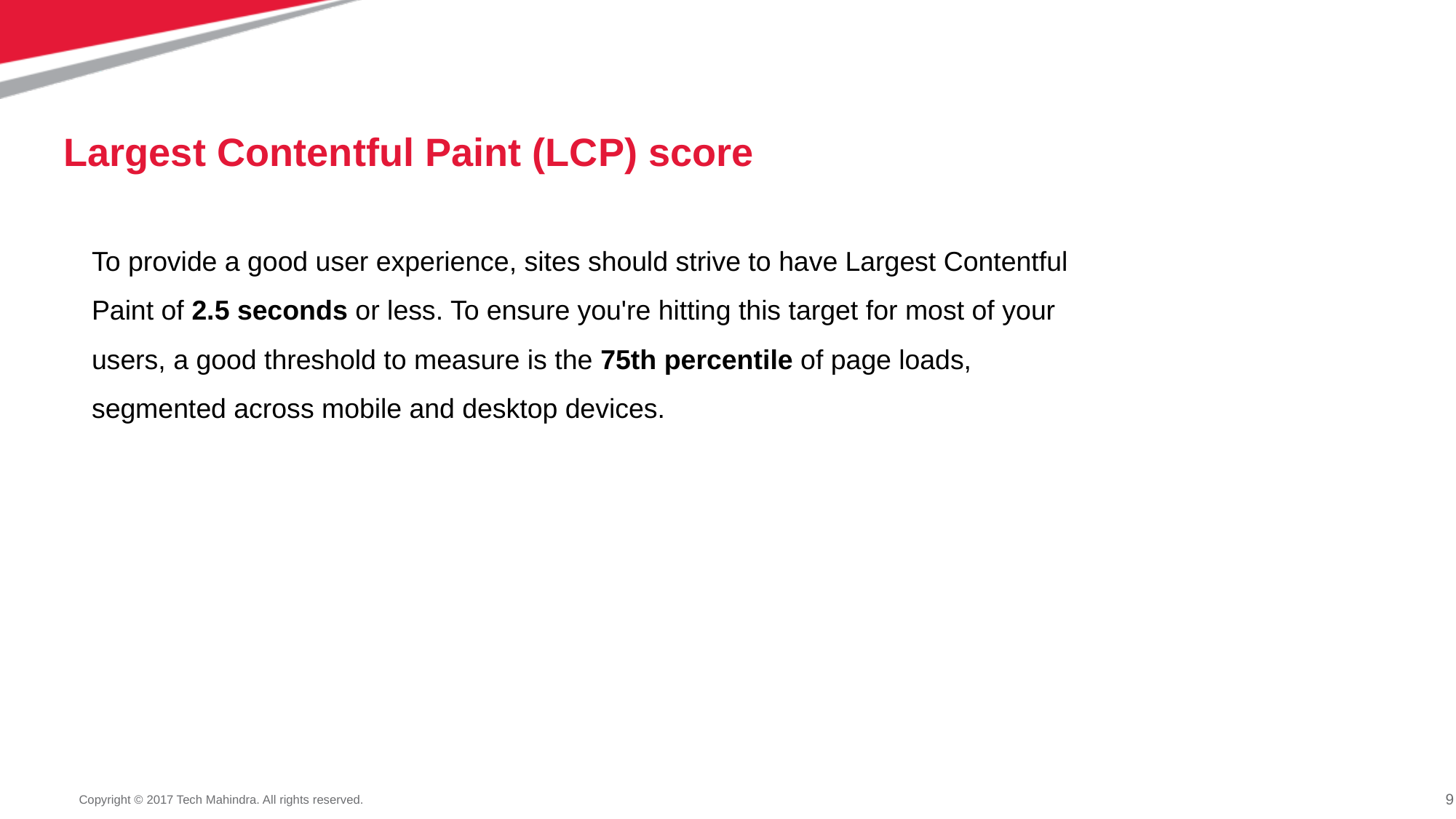

# Largest Contentful Paint (LCP) score
To provide a good user experience, sites should strive to have Largest Contentful Paint of 2.5 seconds or less. To ensure you're hitting this target for most of your users, a good threshold to measure is the 75th percentile of page loads, segmented across mobile and desktop devices.